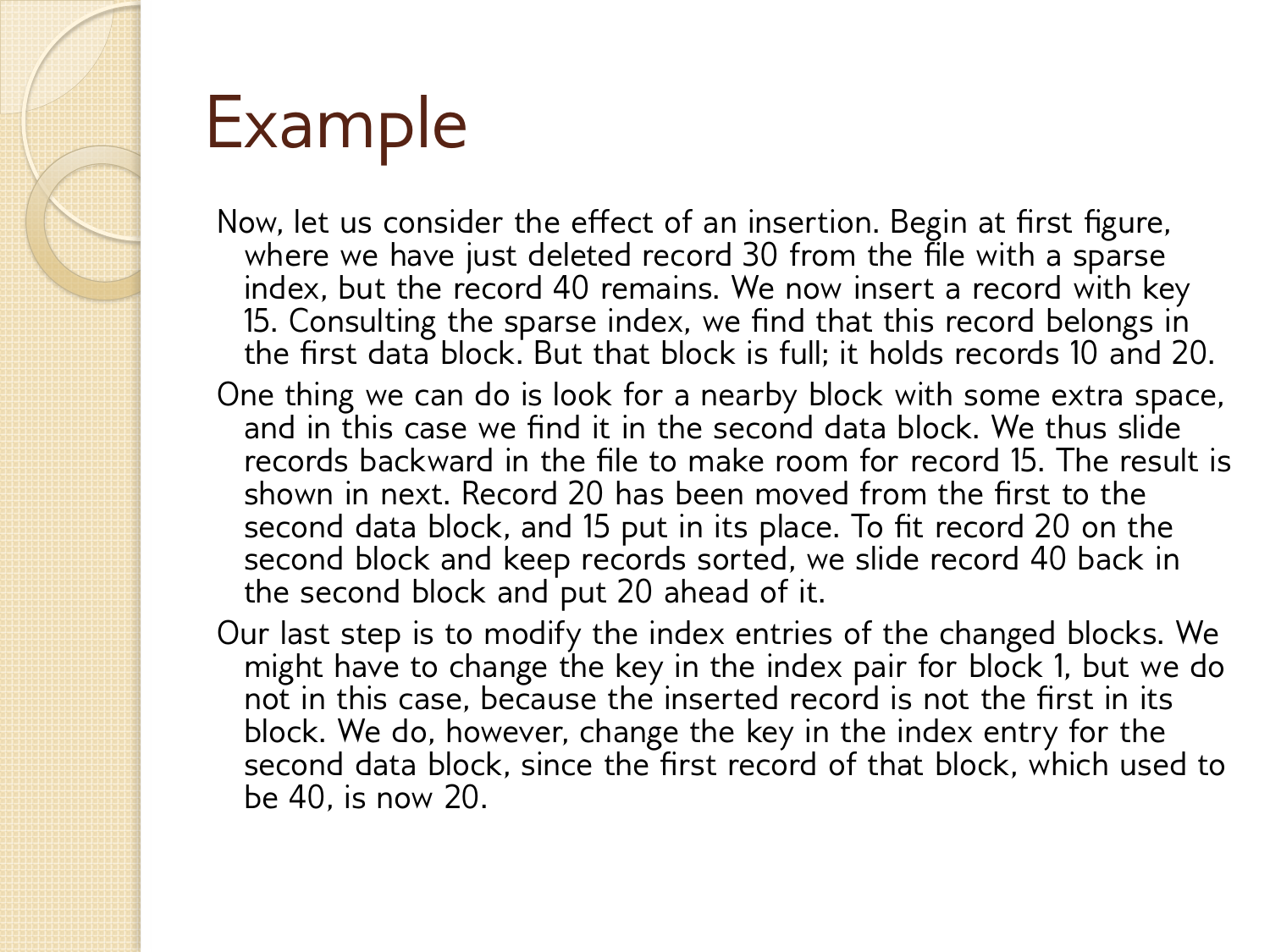

# Example
Now, let us consider the effect of an insertion. Begin at first figure, where we have just deleted record 30 from the file with a sparse index, but the record 40 remains. We now insert a record with key 15. Consulting the sparse index, we find that this record belongs in the first data block. But that block is full; it holds records 10 and 20.
One thing we can do is look for a nearby block with some extra space, and in this case we find it in the second data block. We thus slide records backward in the file to make room for record 15. The result is shown in next. Record 20 has been moved from the first to the second data block, and 15 put in its place. To fit record 20 on the second block and keep records sorted, we slide record 40 back in the second block and put 20 ahead of it.
Our last step is to modify the index entries of the changed blocks. We might have to change the key in the index pair for block 1, but we do not in this case, because the inserted record is not the first in its block. We do, however, change the key in the index entry for the second data block, since the first record of that block, which used to be 40, is now 20.